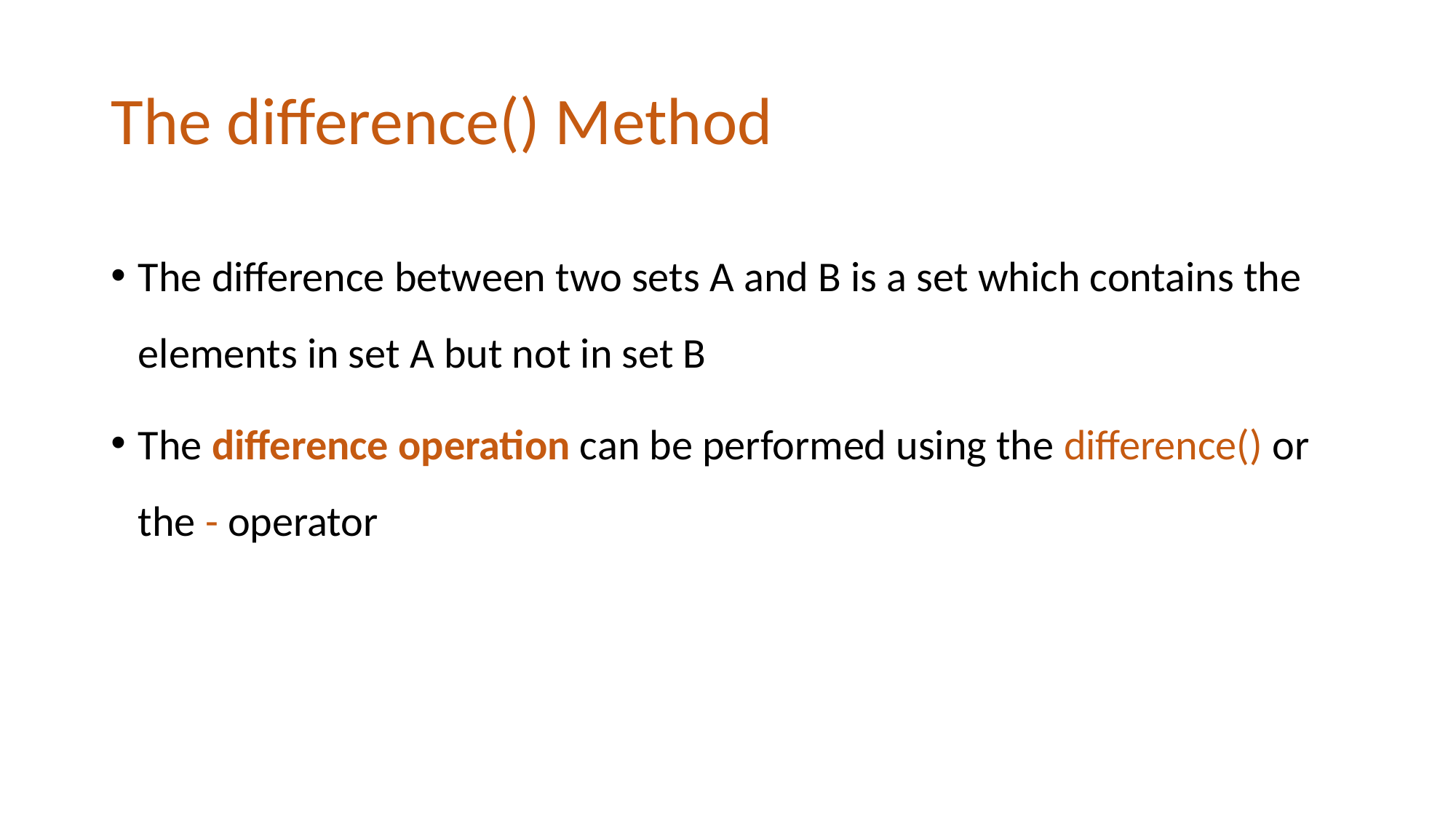

# The difference() Method
The difference between two sets A and B is a set which contains the elements in set A but not in set B
The difference operation can be performed using the difference() or the - operator